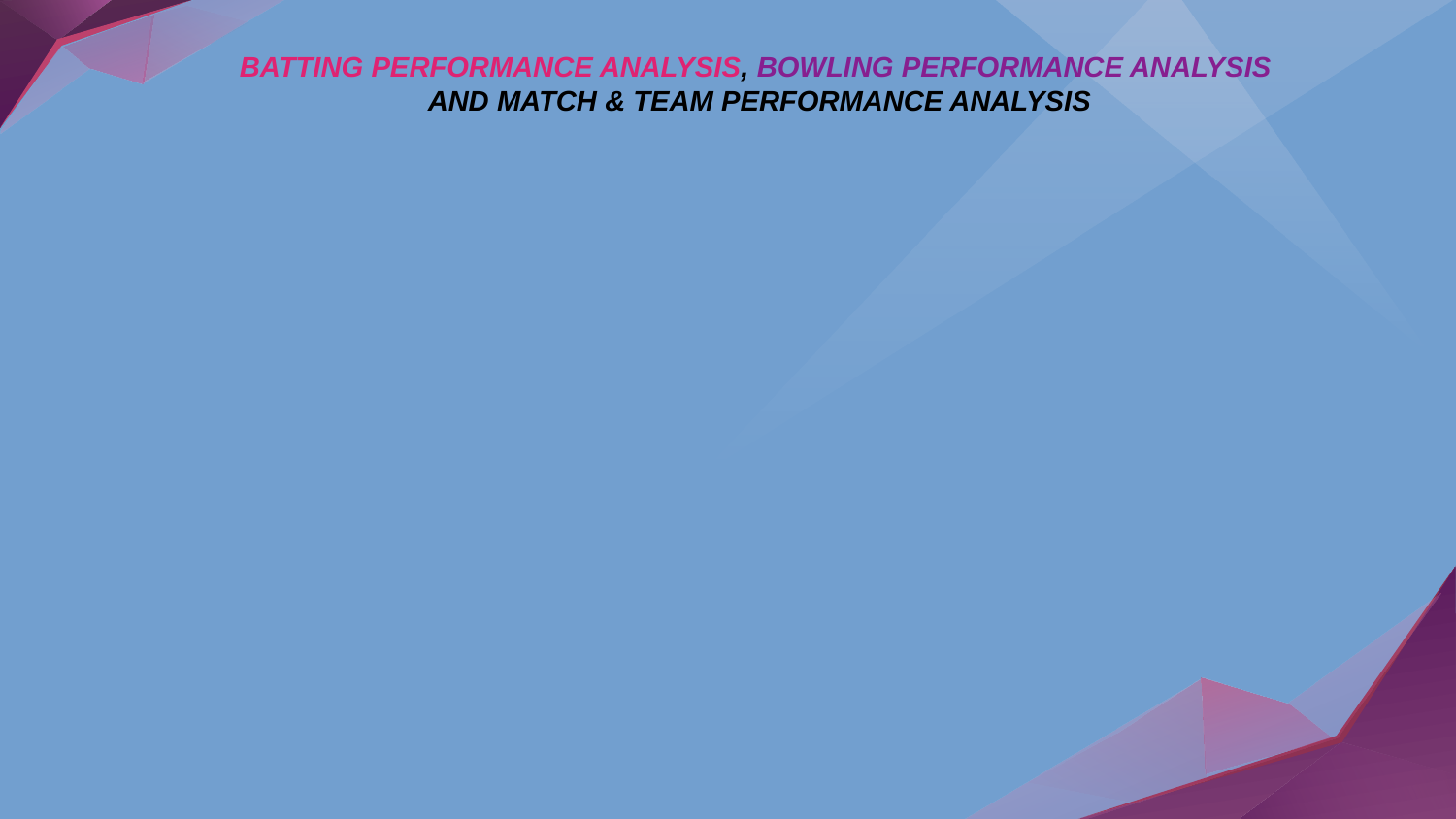

Batting Performance Analysis, Bowling Performance Analysis
 And Match & Team Performance Analysis